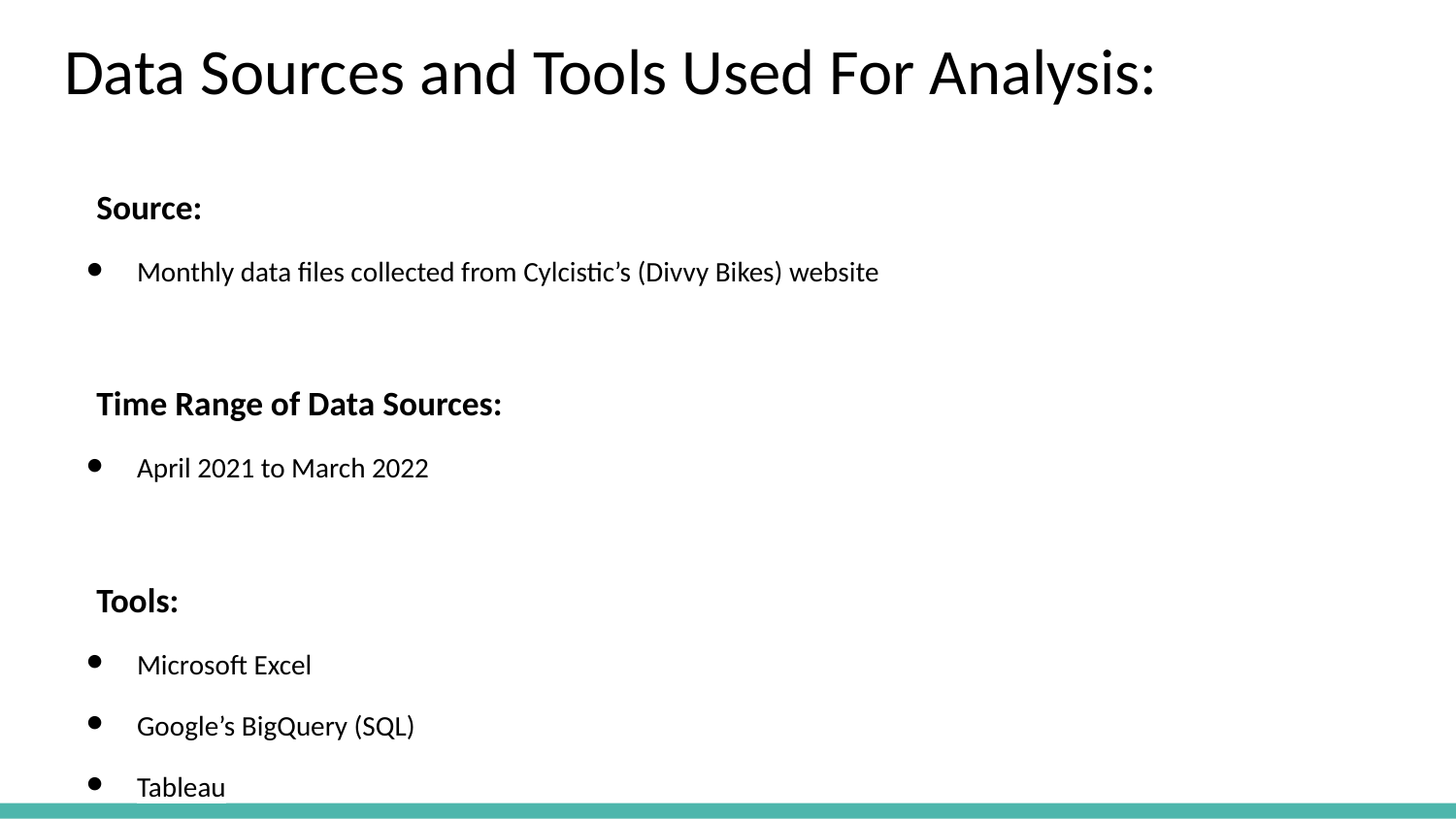

# Data Sources and Tools Used For Analysis:
Source:
Monthly data files collected from Cylcistic’s (Divvy Bikes) website

Time Range of Data Sources:
April 2021 to March 2022

Tools:
Microsoft Excel
Google’s BigQuery (SQL)
Tableau